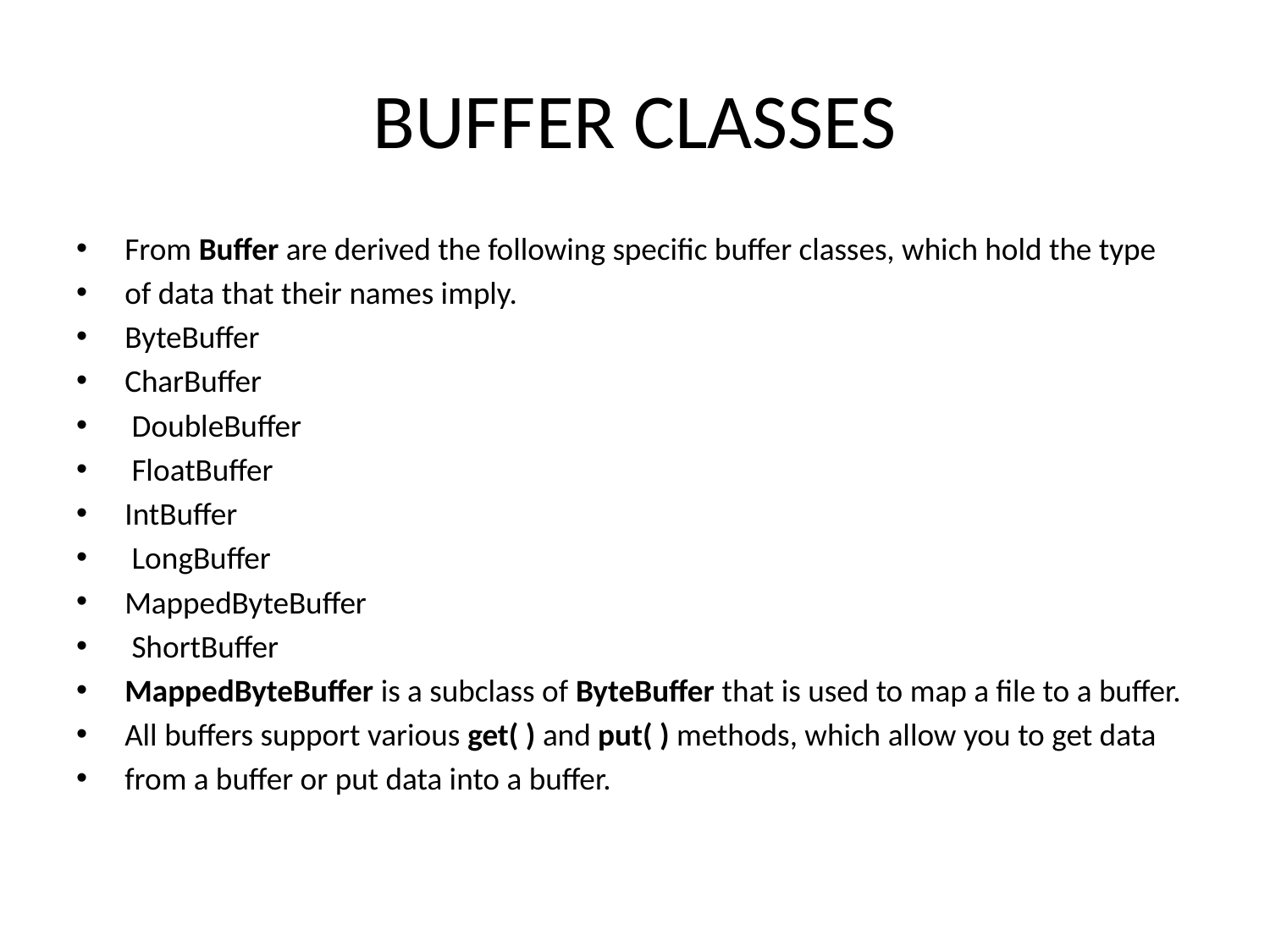

# BUFFER CLASSES
From Buffer are derived the following specific buffer classes, which hold the type
of data that their names imply.
ByteBuffer
CharBuffer
 DoubleBuffer
 FloatBuffer
IntBuffer
 LongBuffer
MappedByteBuffer
 ShortBuffer
MappedByteBuffer is a subclass of ByteBuffer that is used to map a file to a buffer.
All buffers support various get( ) and put( ) methods, which allow you to get data
from a buffer or put data into a buffer.